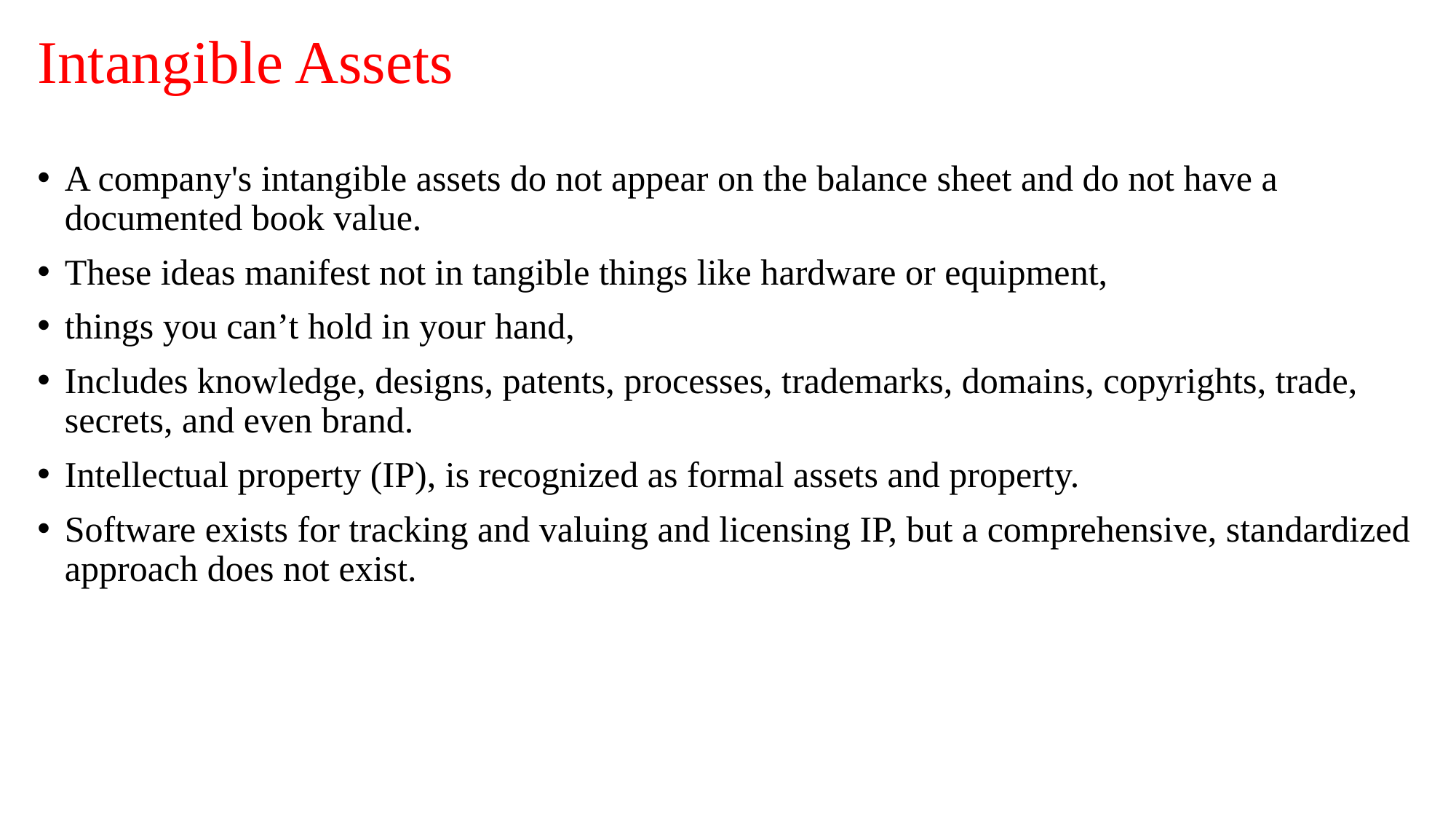

# Intangible Assets
A company's intangible assets do not appear on the balance sheet and do not have a documented book value.
These ideas manifest not in tangible things like hardware or equipment,
things you can’t hold in your hand,
Includes knowledge, designs, patents, processes, trademarks, domains, copyrights, trade, secrets, and even brand.
Intellectual property (IP), is recognized as formal assets and property.
Software exists for tracking and valuing and licensing IP, but a comprehensive, standardized approach does not exist.